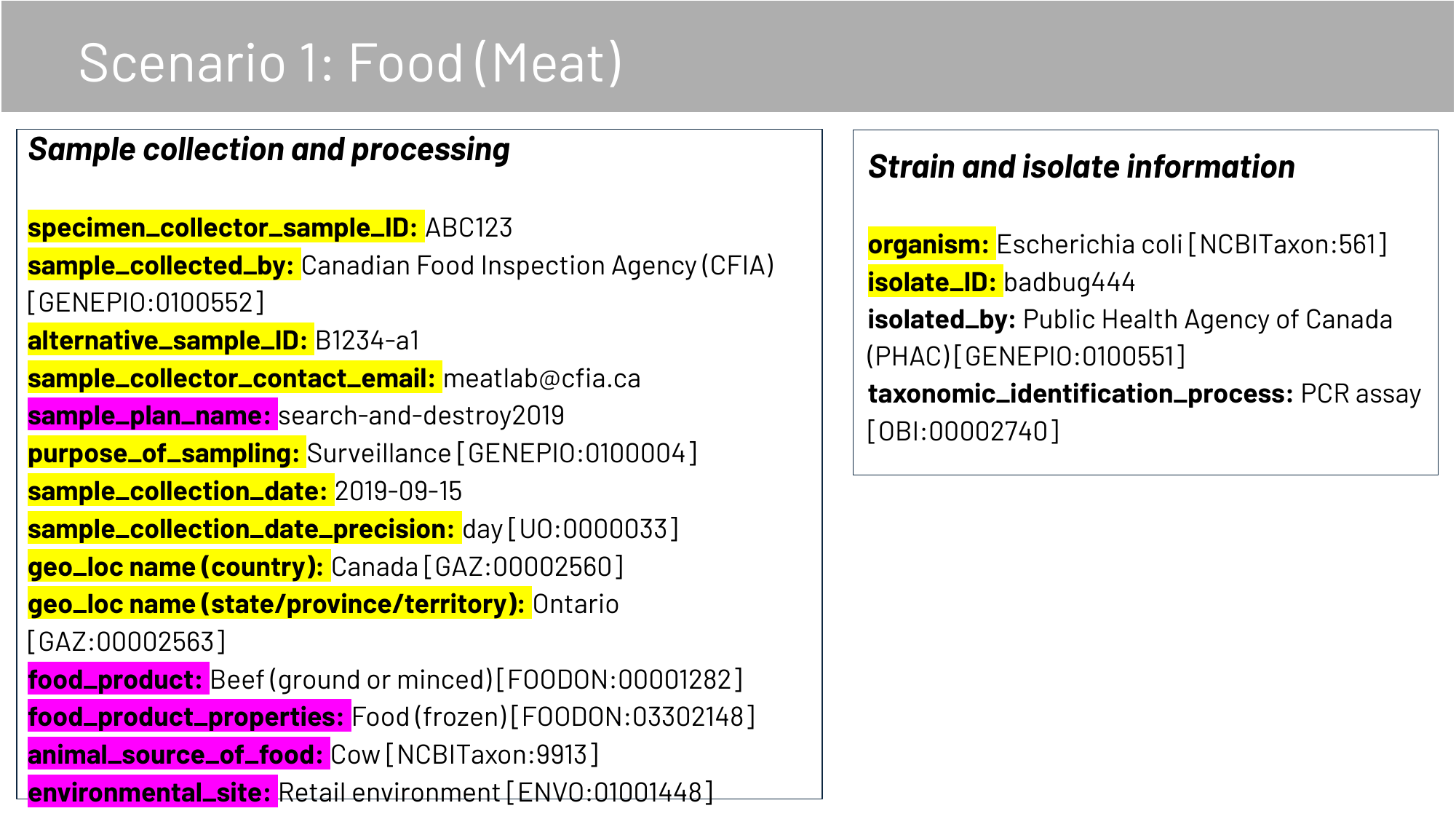

Scenario 1: Food (Meat)
Sample collection and processing

specimen_collector_sample_ID: ABC123
sample_collected_by: Canadian Food Inspection Agency (CFIA) [GENEPIO:0100552]
alternative_sample_ID: B1234-a1
sample_collector_contact_email: meatlab@cfia.ca
sample_plan_name: search-and-destroy2019
purpose_of_sampling: Surveillance [GENEPIO:0100004]
sample_collection_date: 2019-09-15
sample_collection_date_precision: day [UO:0000033]
geo_loc name (country): Canada [GAZ:00002560]
geo_loc name (state/province/territory): Ontario [GAZ:00002563]
food_product: Beef (ground or minced) [FOODON:00001282]
food_product_properties: Food (frozen) [FOODON:03302148]
animal_source_of_food: Cow [NCBITaxon:9913]
environmental_site: Retail environment [ENVO:01001448]

Strain and isolate information

organism: Escherichia coli [NCBITaxon:561]
isolate_ID: badbug444
isolated_by: Public Health Agency of Canada (PHAC) [GENEPIO:0100551]
taxonomic_identification_process: PCR assay [OBI:00002740]